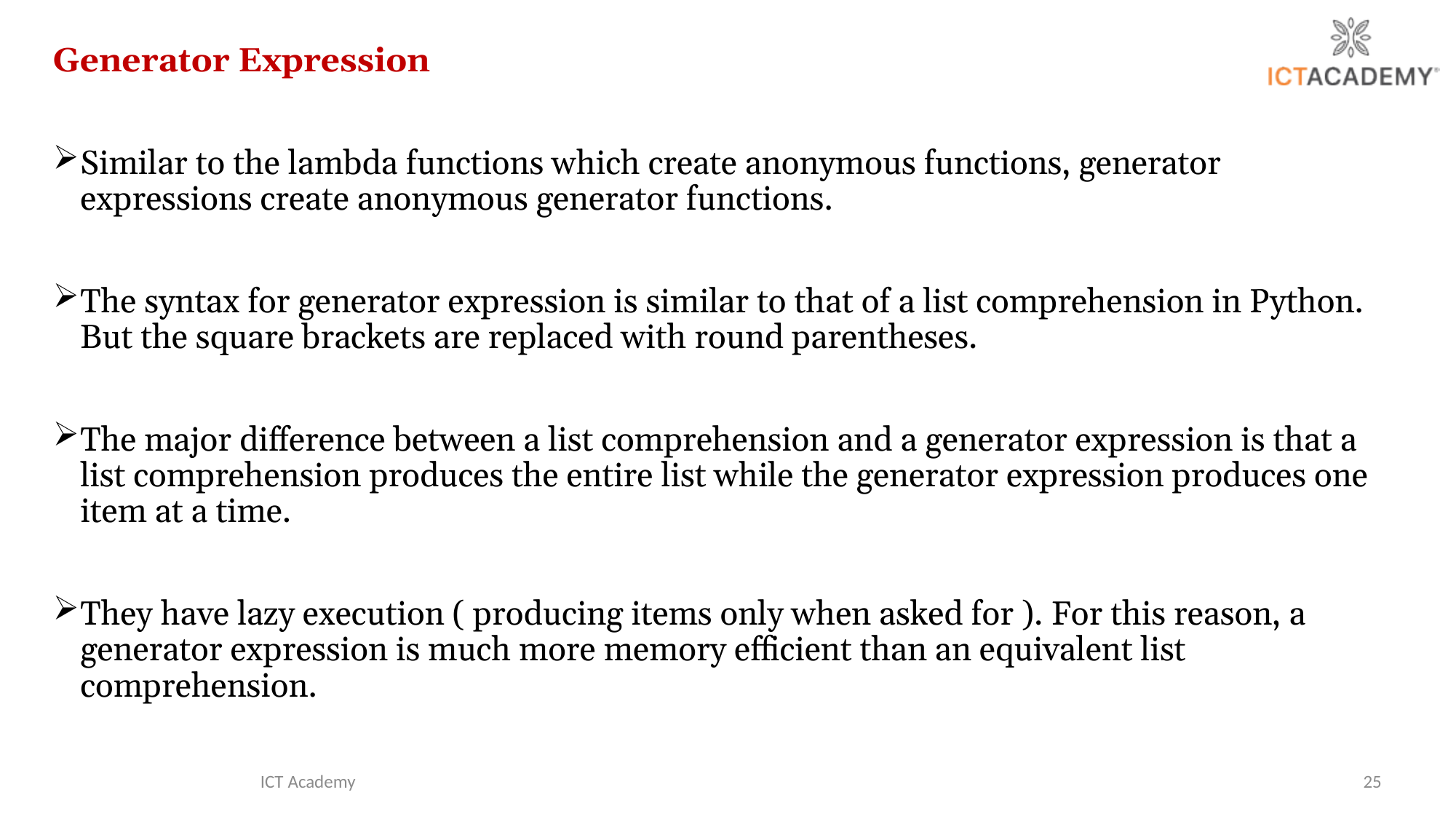

Generator Expression

Similar to the lambda functions which create anonymous functions, generator expressions create anonymous generator functions.

The syntax for generator expression is similar to that of a list comprehension in Python. But the square brackets are replaced with round parentheses.

The major difference between a list comprehension and a generator expression is that a list comprehension produces the entire list while the generator expression produces one item at a time.

They have lazy execution ( producing items only when asked for ). For this reason, a generator expression is much more memory efficient than an equivalent list comprehension.
ICT Academy
25